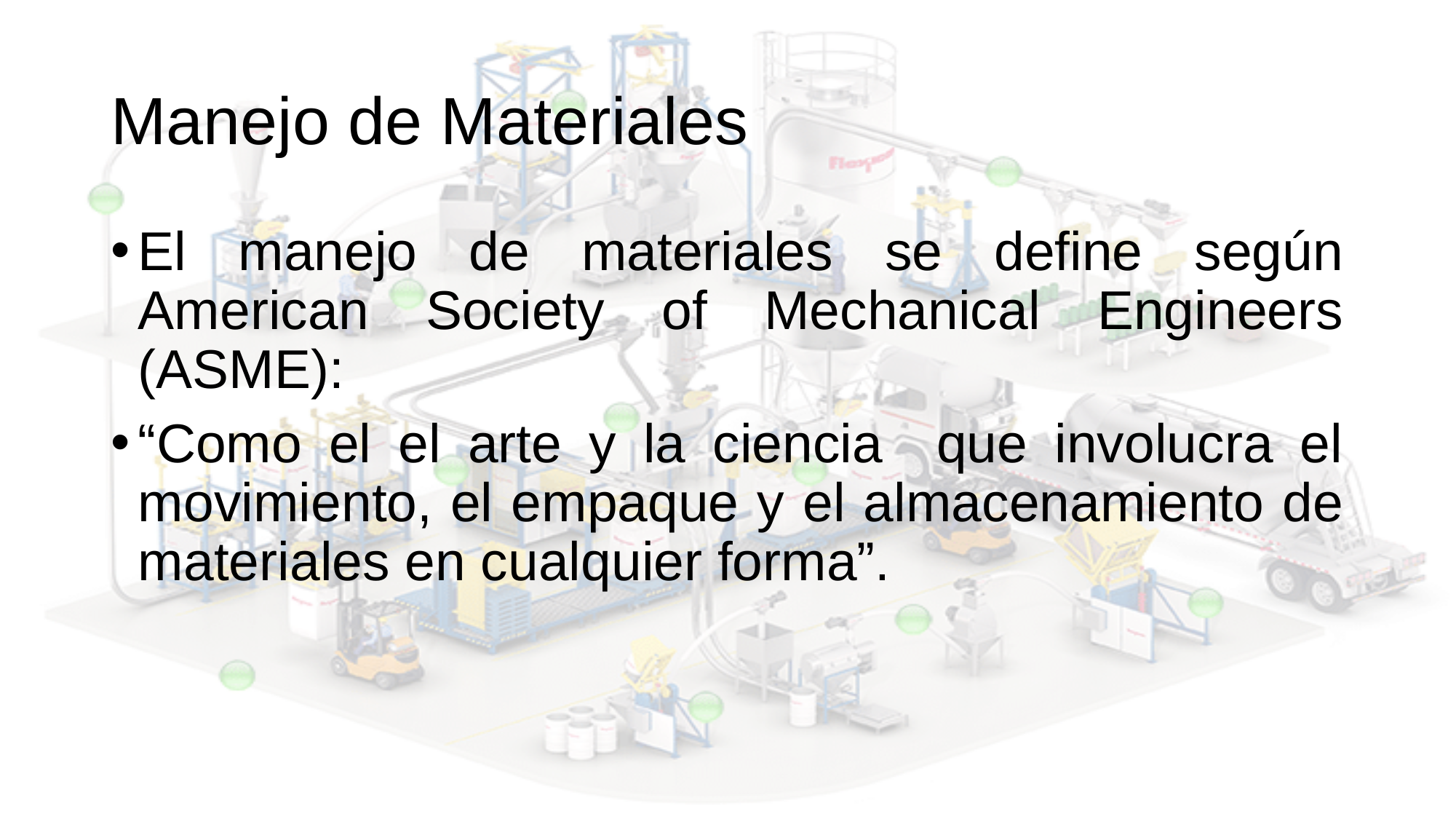

# Manejo de Materiales
El manejo de materiales se define según American Society of Mechanical Engineers (ASME):
“Como el el arte y la ciencia  que involucra el movimiento, el empaque y el almacenamiento de materiales en cualquier forma”.